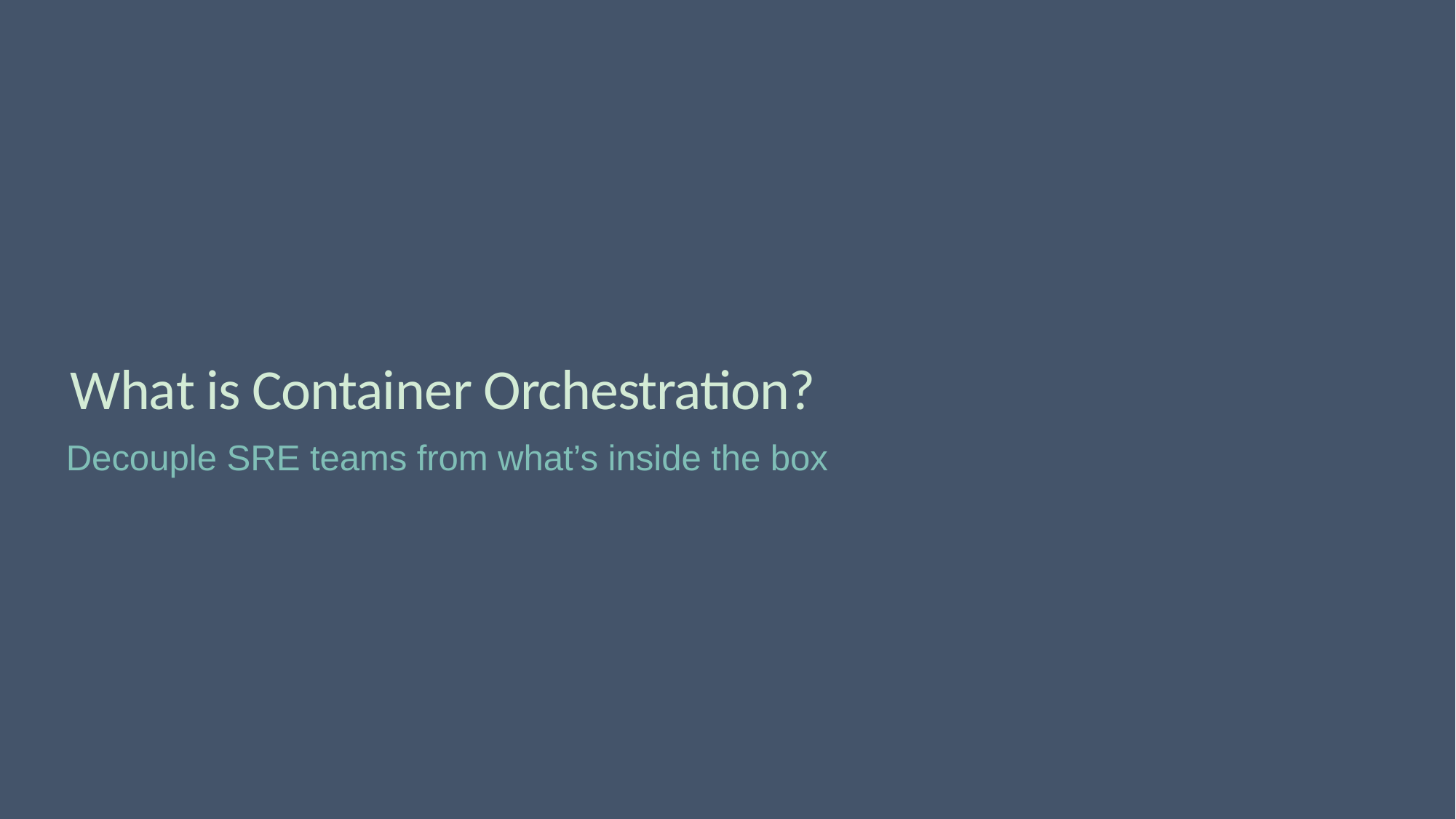

# What is Container Orchestration?
Decouple SRE teams from what’s inside the box